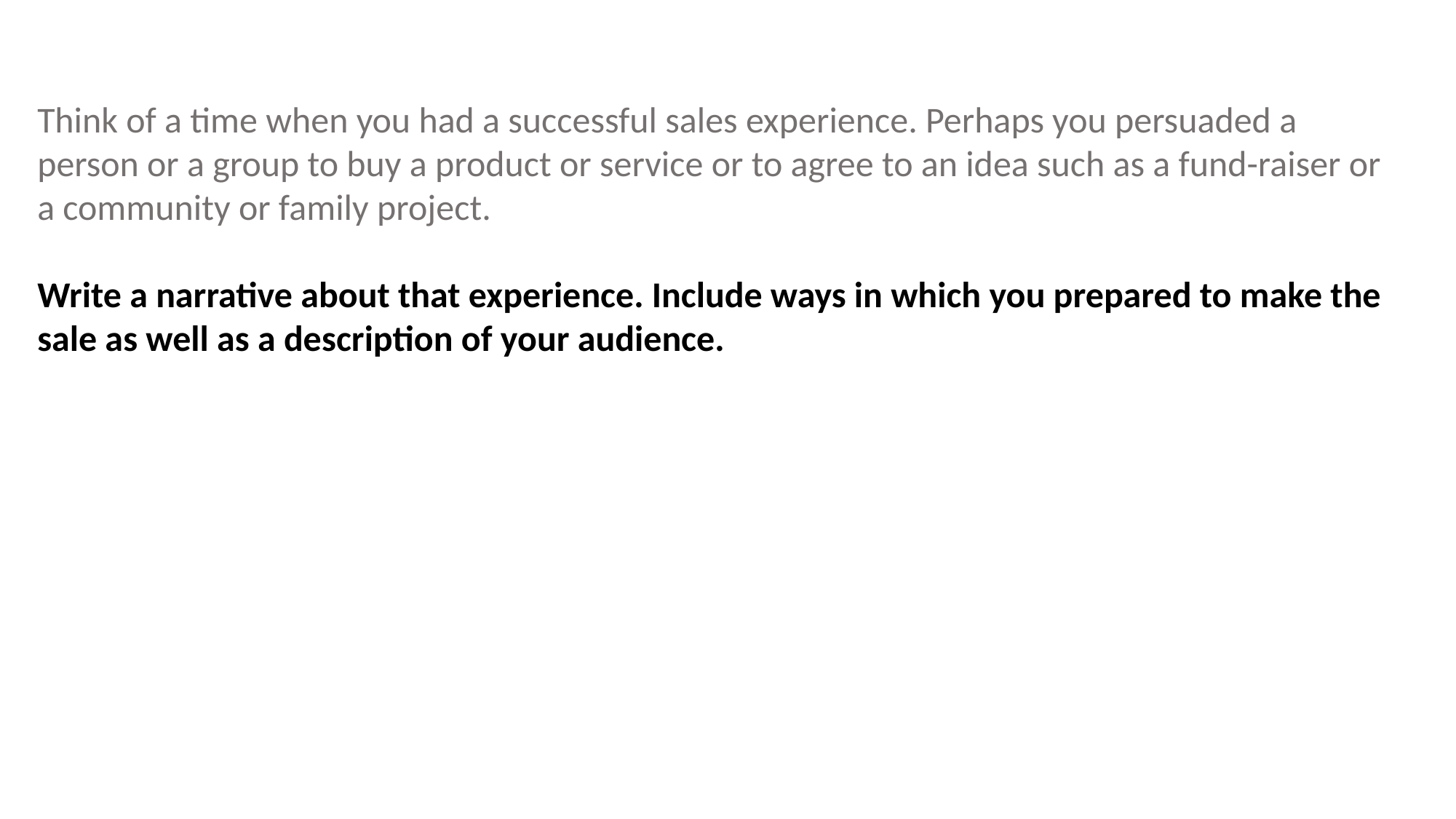

Think of a time when you had a successful sales experience. Perhaps you persuaded a person or a group to buy a product or service or to agree to an idea such as a fund-raiser or a community or family project.

Write a narrative about that experience. Include ways in which you prepared to make the sale as well as a description of your audience.